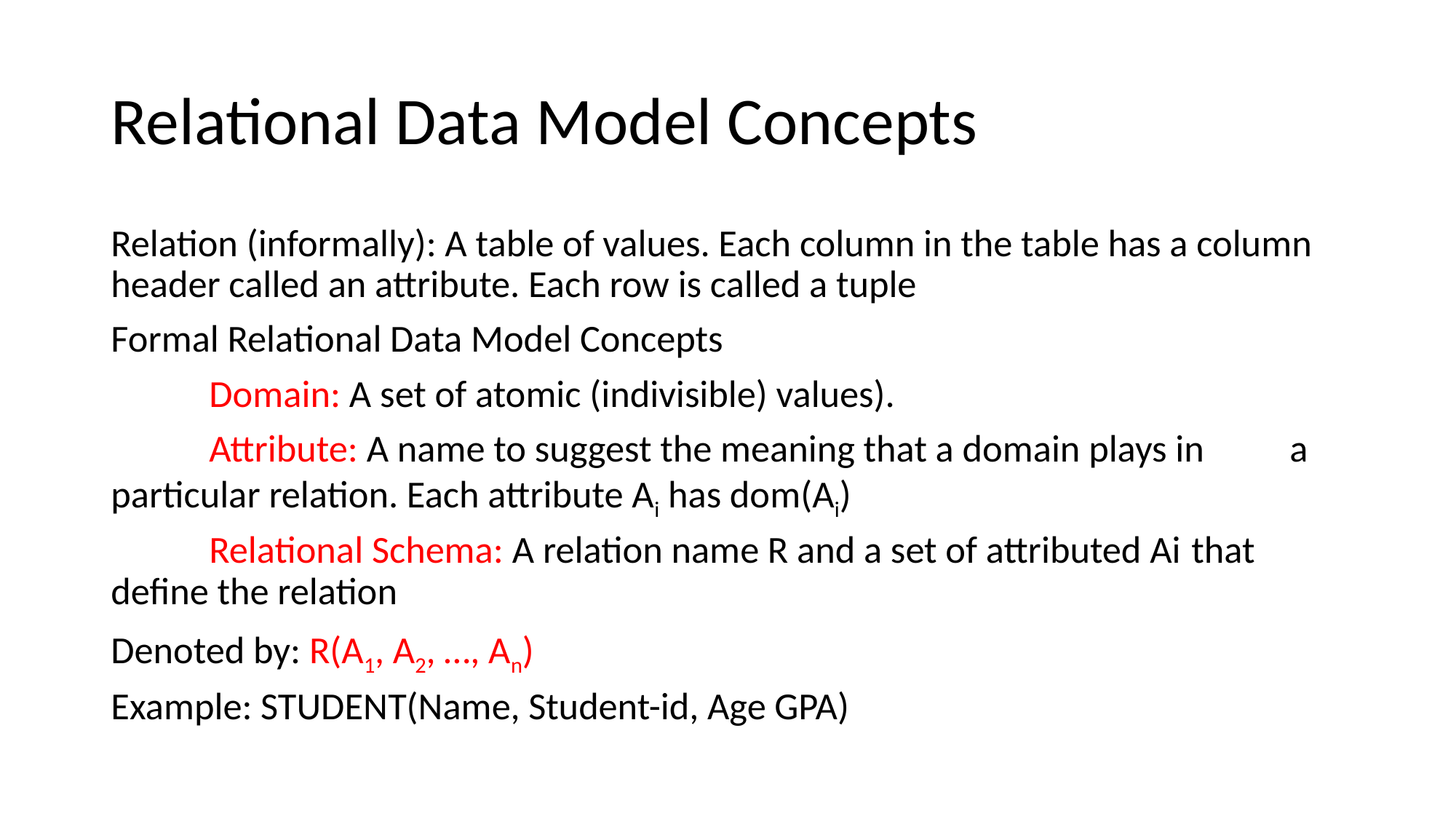

# Relational Data Model Concepts
Relation (informally): A table of values. Each column in the table has a column header called an attribute. Each row is called a tuple
Formal Relational Data Model Concepts
	Domain: A set of atomic (indivisible) values).
	Attribute: A name to suggest the meaning that a domain plays in 	a particular relation. Each attribute Ai has dom(Ai)
	Relational Schema: A relation name R and a set of attributed Ai 	that define the relation
Denoted by: R(A1, A2, …, An)
Example: STUDENT(Name, Student-id, Age GPA)